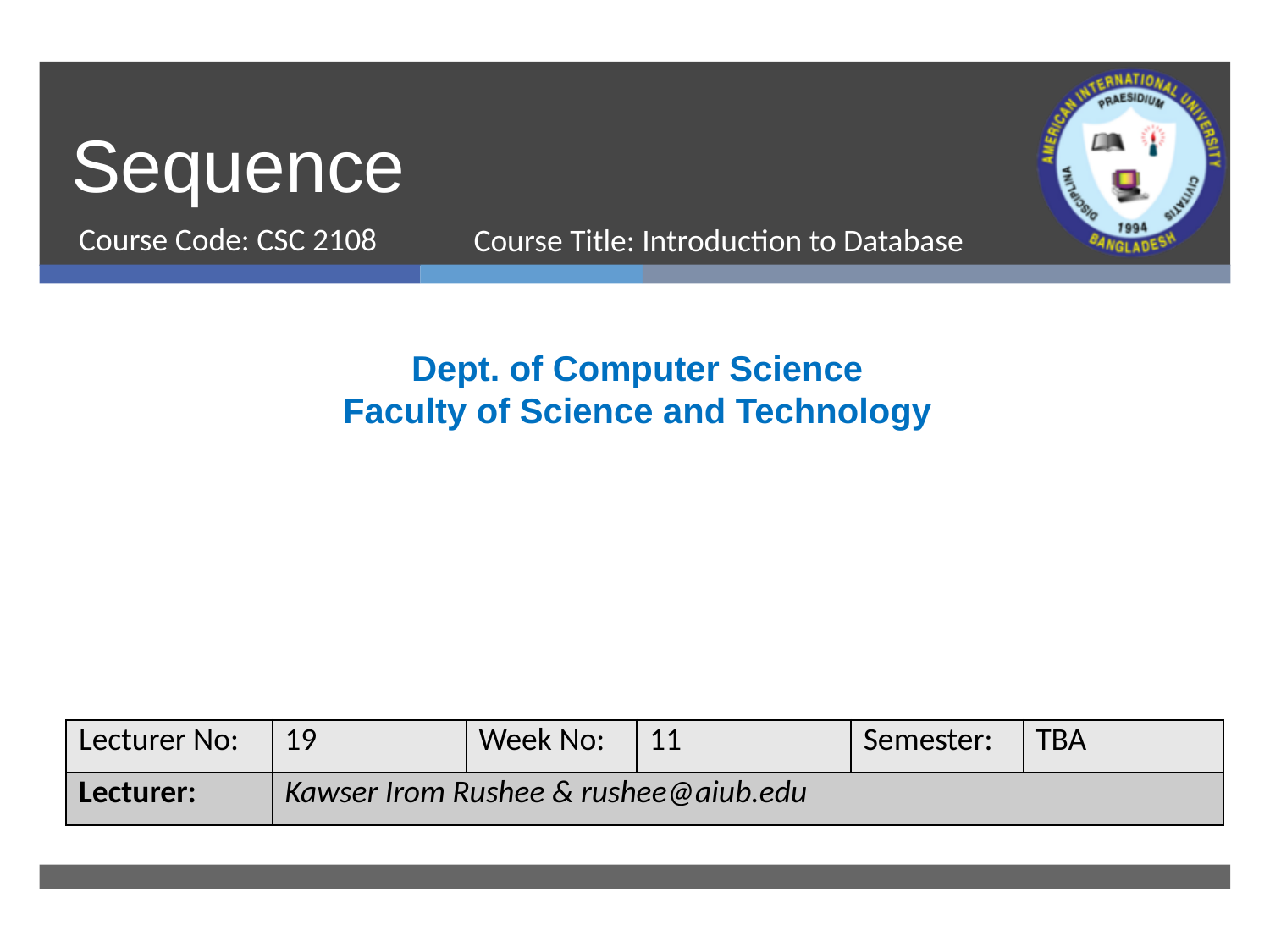

# Sequence
Course Code: CSC 2108

Course Title: Introduction to Database

Dept. of Computer Science
Faculty of Science and Technology
| Lecturer No: | 19 | Week No: | 11 | Semester: | TBA |
| --- | --- | --- | --- | --- | --- |
| Lecturer: | Kawser Irom Rushee & rushee@aiub.edu |  |  |  |  |